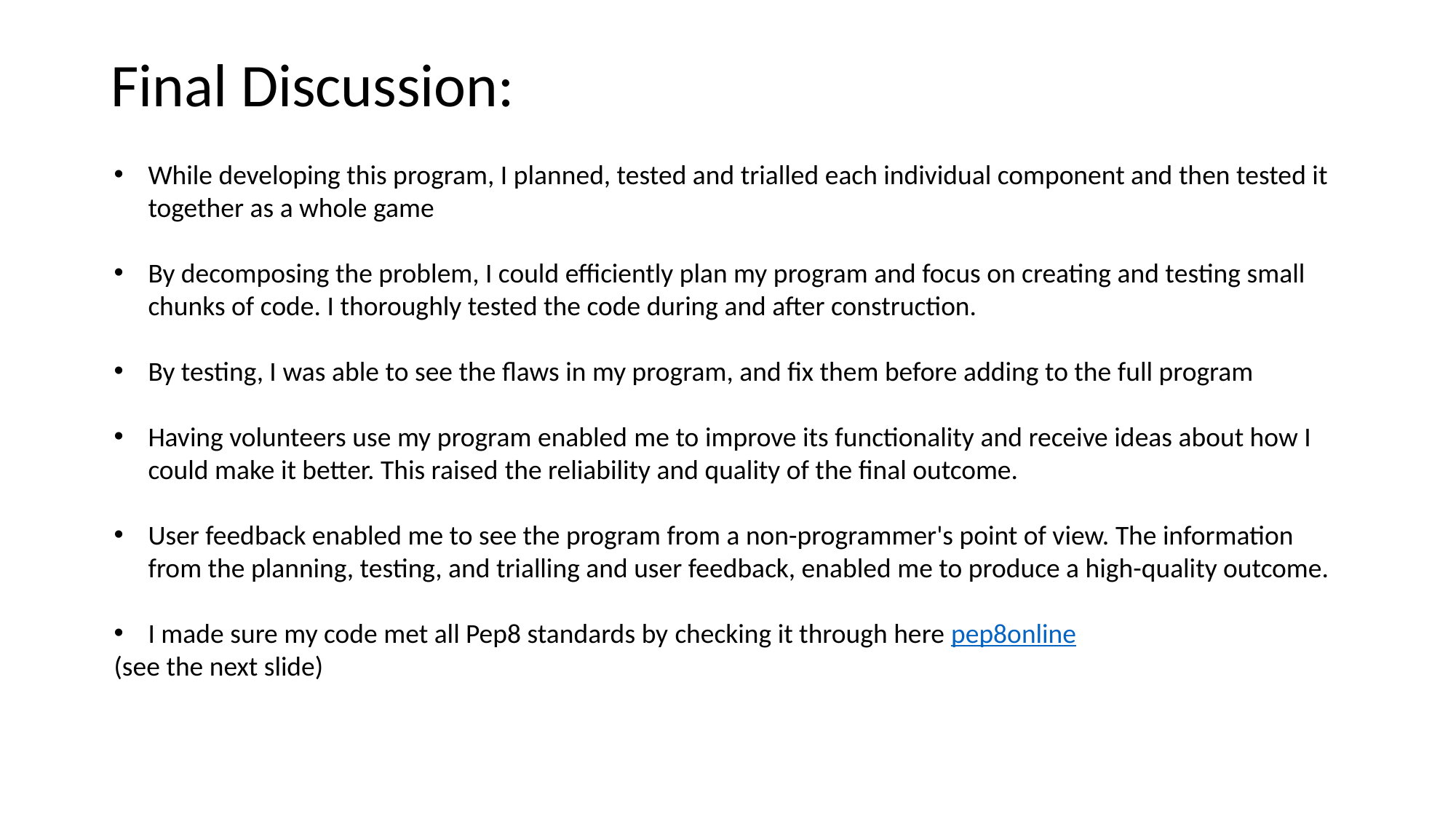

# Final Discussion:

While developing this program, I planned, tested and trialled each individual component and then tested it together as a whole game

By decomposing the problem, I could efficiently plan my program and focus on creating and testing small chunks of code. I thoroughly tested the code during and after construction.

By testing, I was able to see the flaws in my program, and fix them before adding to the full program

Having volunteers use my program enabled me to improve its functionality and receive ideas about how I could make it better. This raised the reliability and quality of the final outcome.

User feedback enabled me to see the program from a non-programmer's point of view. The information from the planning, testing, and trialling and user feedback, enabled me to produce a high-quality outcome.

I made sure my code met all Pep8 standards by checking it through here pep8online
(see the next slide)